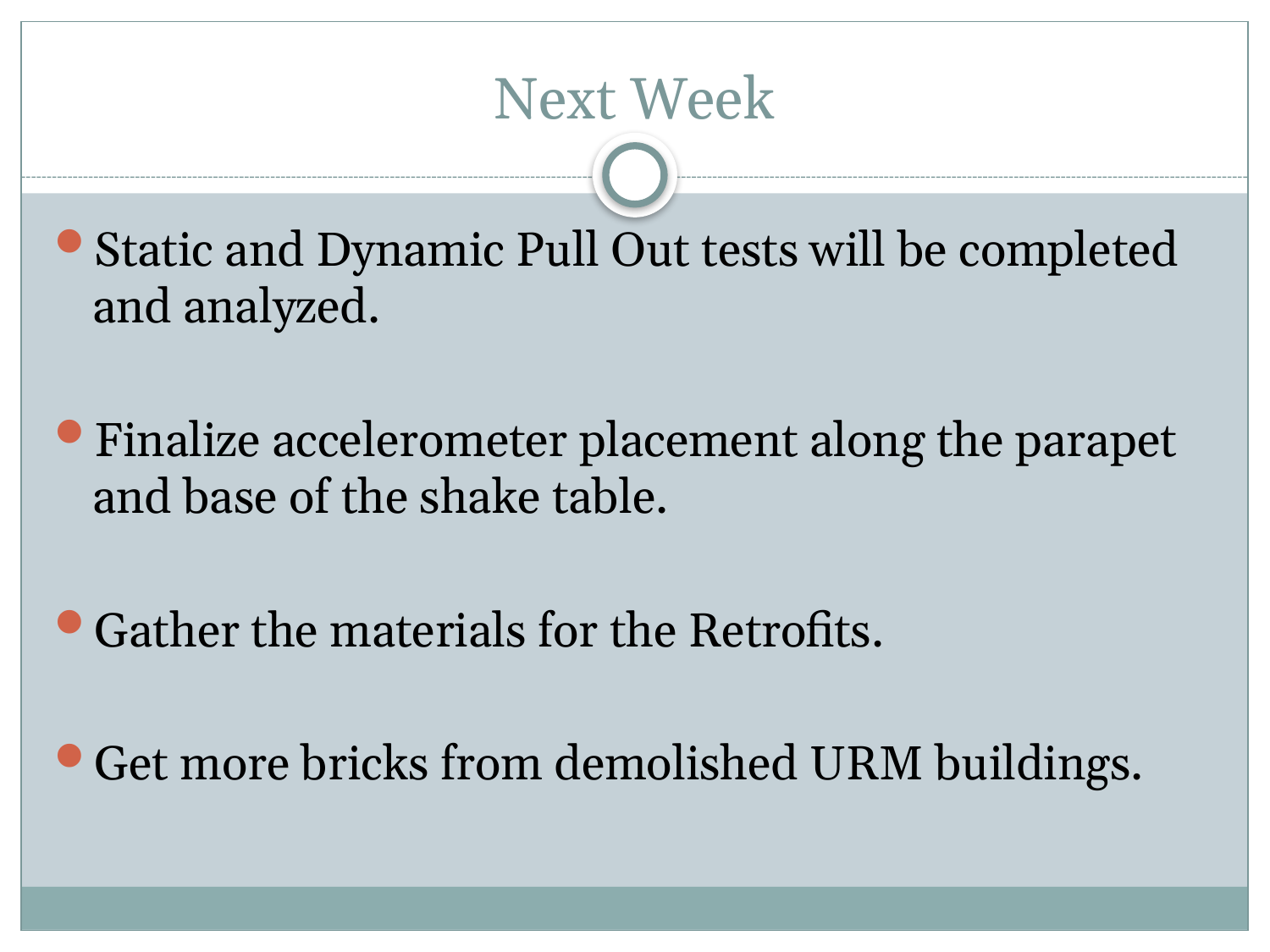

# Next Week
Static and Dynamic Pull Out tests will be completed and analyzed.

Finalize accelerometer placement along the parapet and base of the shake table.

Gather the materials for the Retrofits.

Get more bricks from demolished URM buildings.